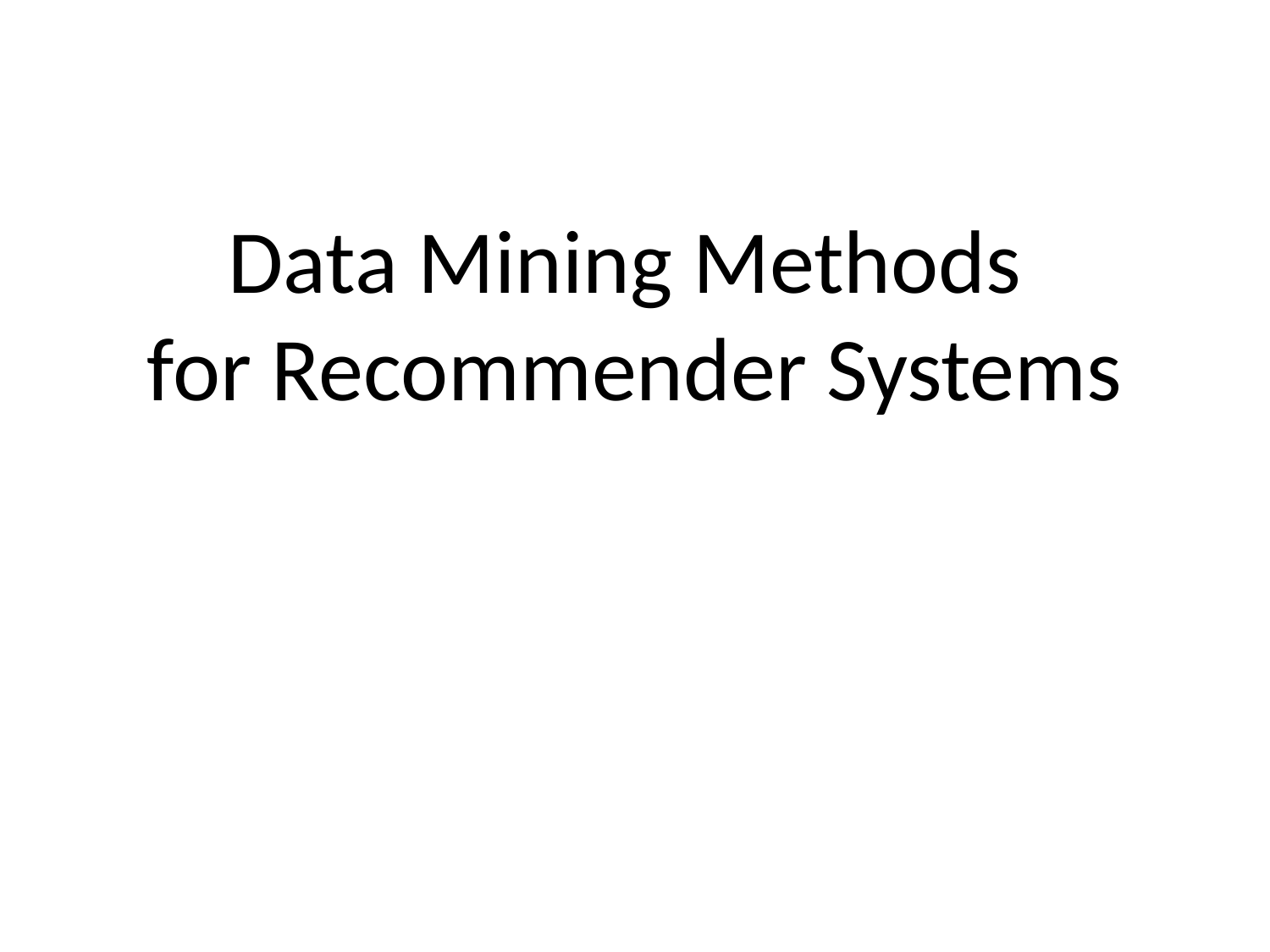

# Data Mining Methods for Recommender Systems